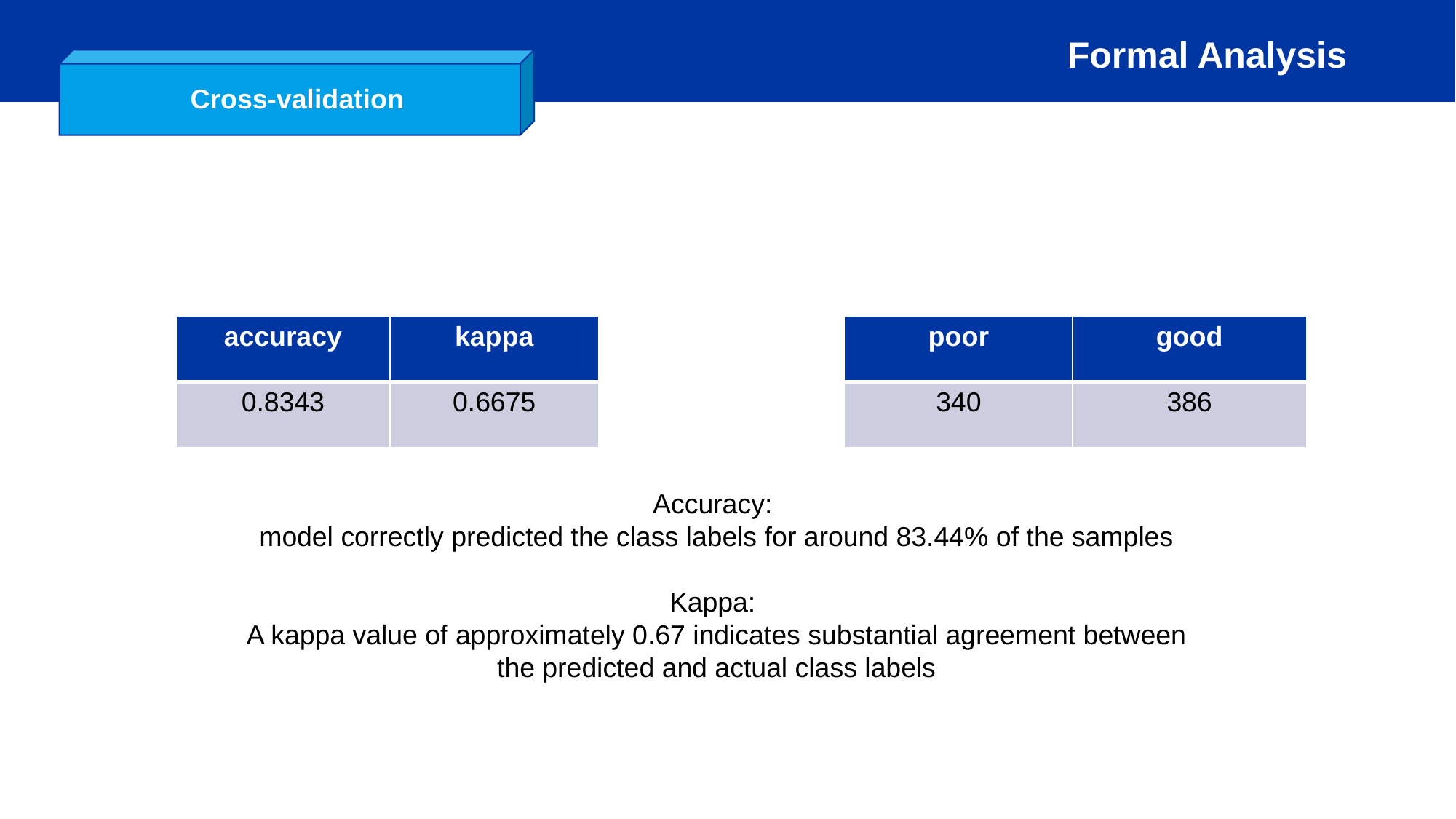

Formal Analysis
Cross-validation
| accuracy | kappa |
| --- | --- |
| 0.8343 | 0.6675 |
| poor | good |
| --- | --- |
| 340 | 386 |
Accuracy:
model correctly predicted the class labels for around 83.44% of the samples

Kappa:
A kappa value of approximately 0.67 indicates substantial agreement between the predicted and actual class labels